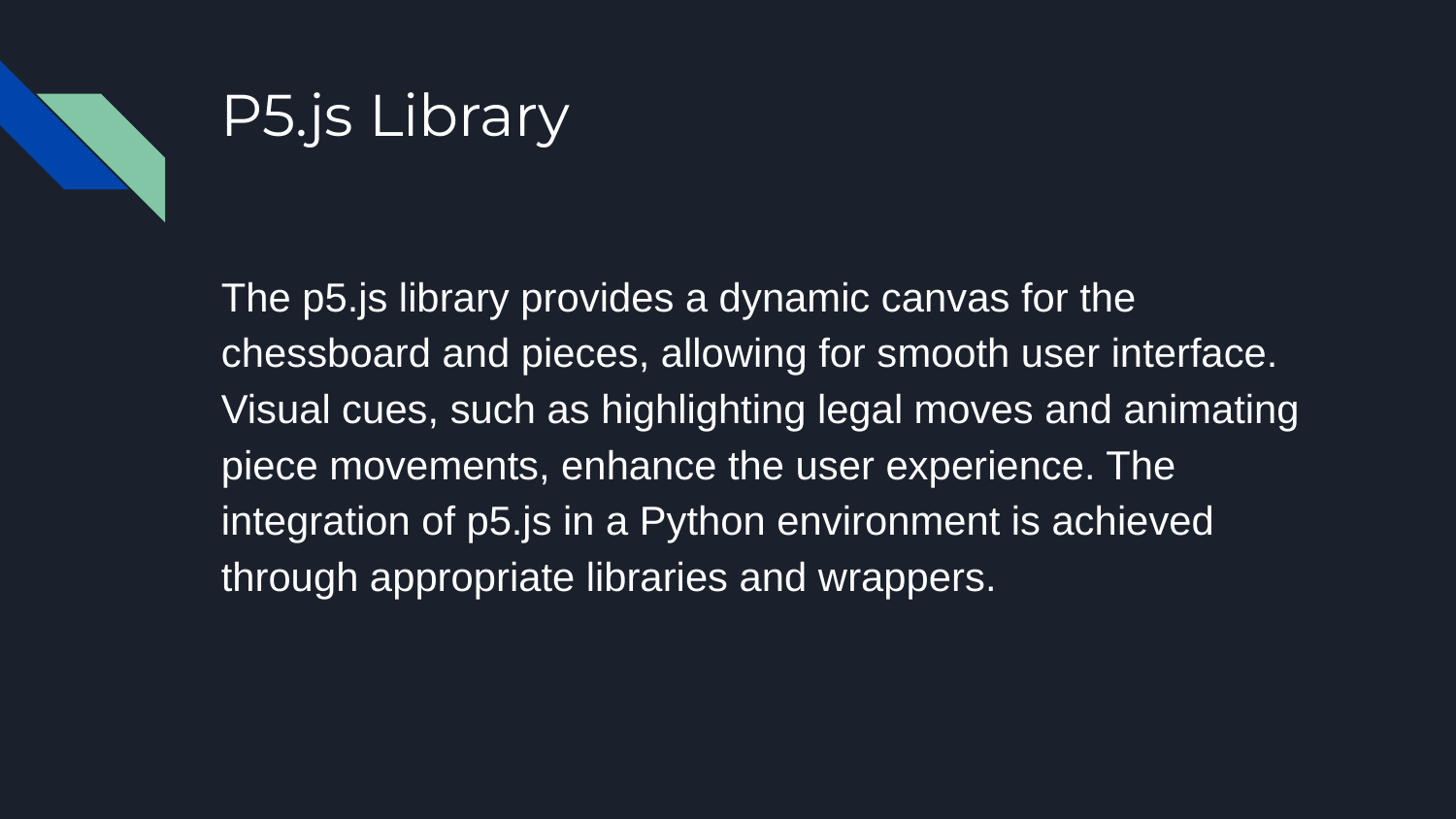

# P5.js Library
The p5.js library provides a dynamic canvas for the chessboard and pieces, allowing for smooth user interface. Visual cues, such as highlighting legal moves and animating piece movements, enhance the user experience. The integration of p5.js in a Python environment is achieved through appropriate libraries and wrappers.